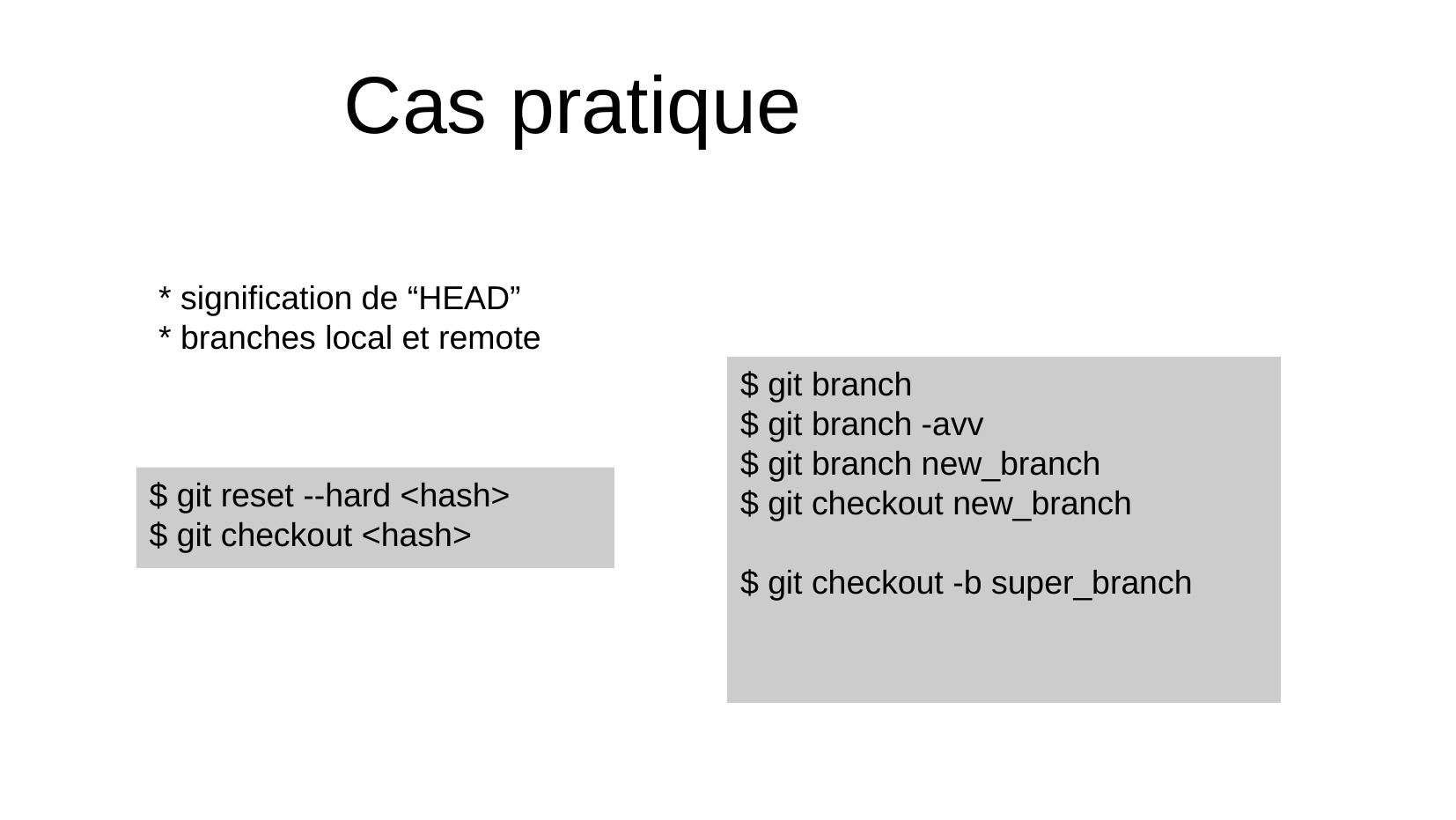

Cas pratique
* signification de “HEAD”
* branches local et remote
$ git branch
$ git branch -avv
$ git branch new_branch
$ git checkout new_branch

$ git checkout -b super_branch
$ git reset --hard <hash>
$ git checkout <hash>